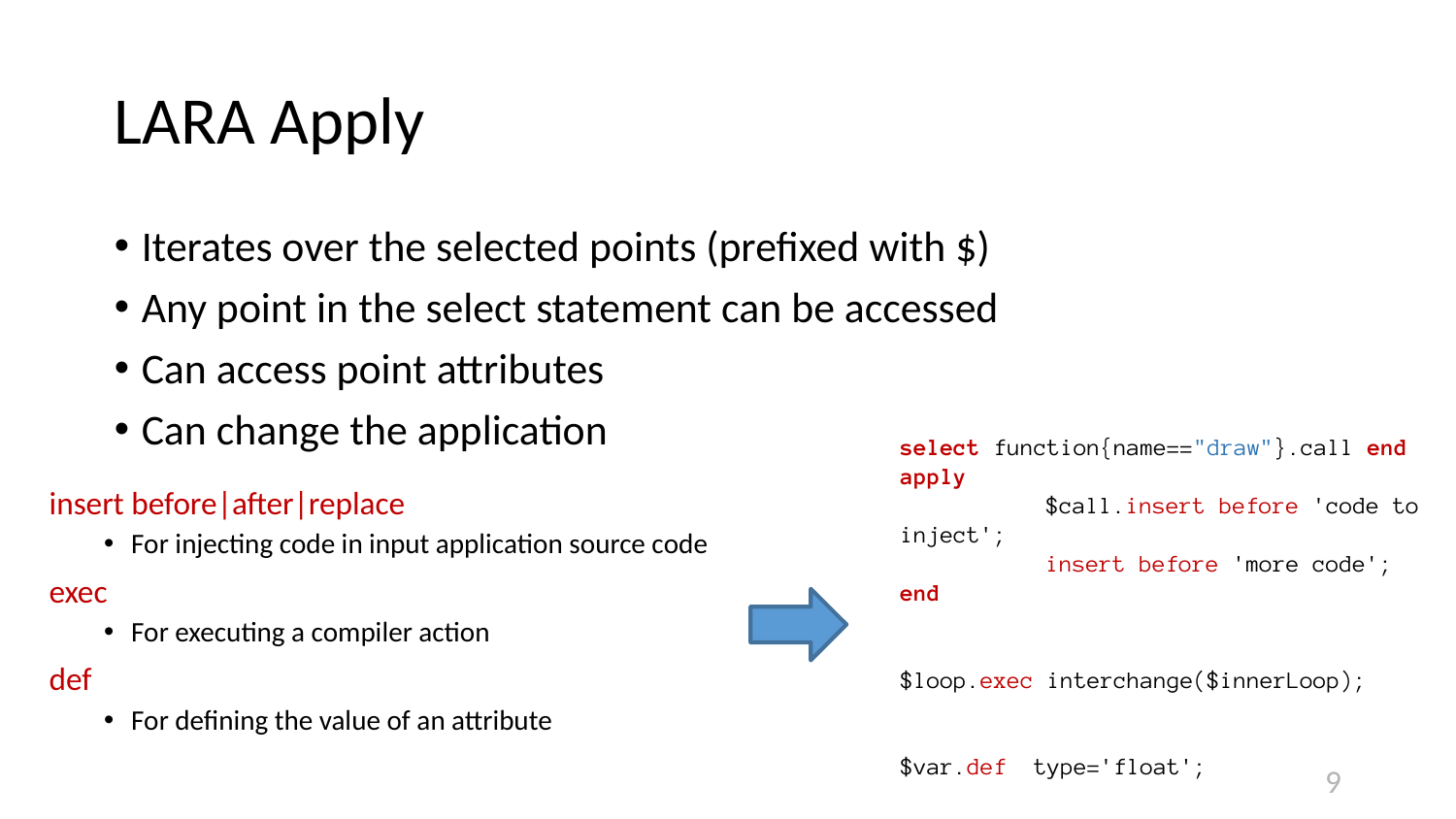

LARA Apply
Iterates over the selected points (prefixed with $)
Any point in the select statement can be accessed
Can access point attributes
Can change the application
select function{name=="draw"}.call end
apply
	$call.insert before 'code to inject';
	insert before 'more code';
end

$loop.exec interchange($innerLoop);

$var.def  type='float';
insert before|after|replace
For injecting code in input application source code
exec
For executing a compiler action
def
For defining the value of an attribute

9